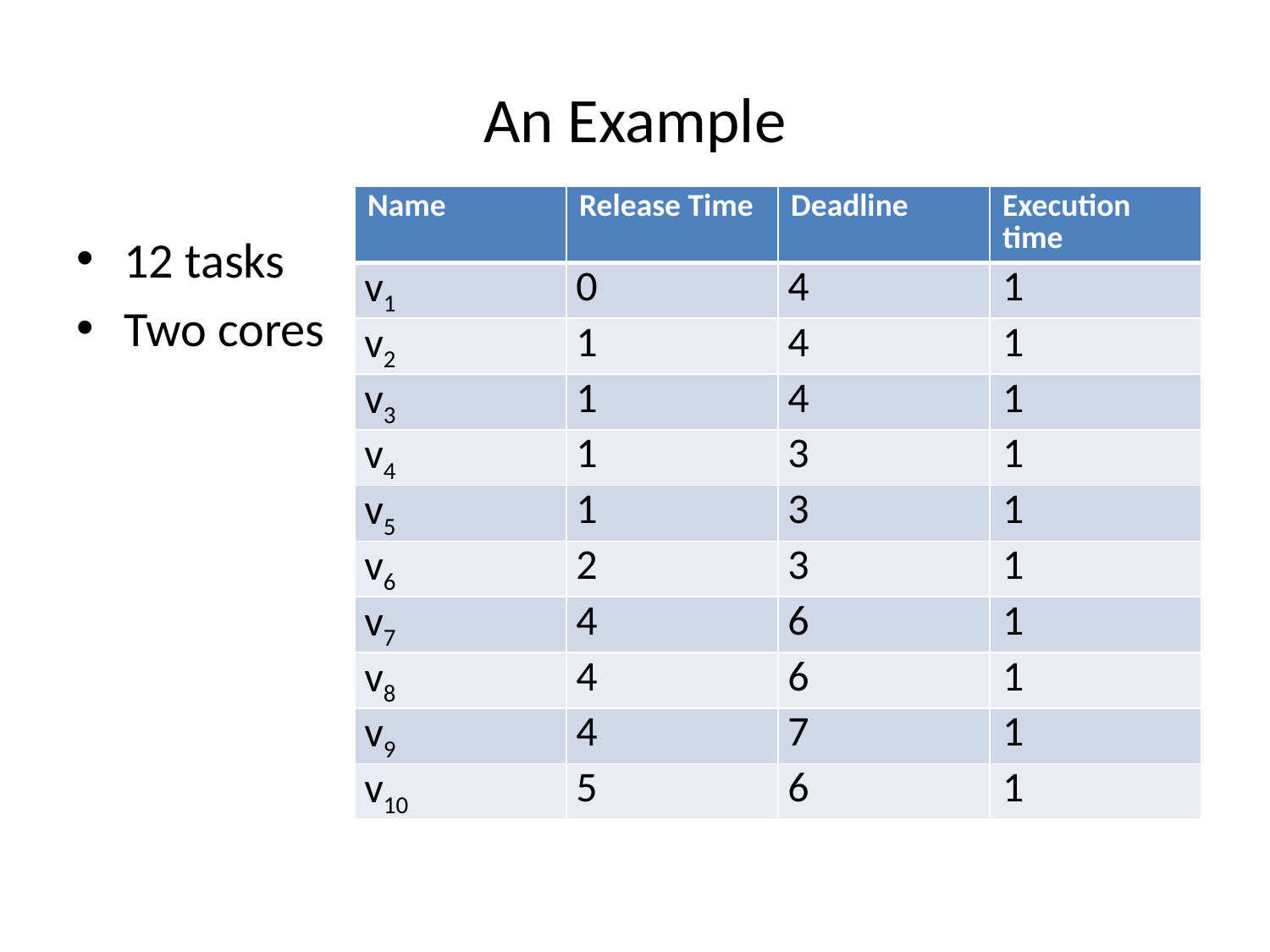

# An Example
| Name | Release Time | Deadline | Execution time |
| --- | --- | --- | --- |
| v1 | 0 | 4 | 1 |
| v2 | 1 | 4 | 1 |
| v3 | 1 | 4 | 1 |
| v4 | 1 | 3 | 1 |
| v5 | 1 | 3 | 1 |
| v6 | 2 | 3 | 1 |
| v7 | 4 | 6 | 1 |
| v8 | 4 | 6 | 1 |
| v9 | 4 | 7 | 1 |
| v10 | 5 | 6 | 1 |
12 tasks
Two cores